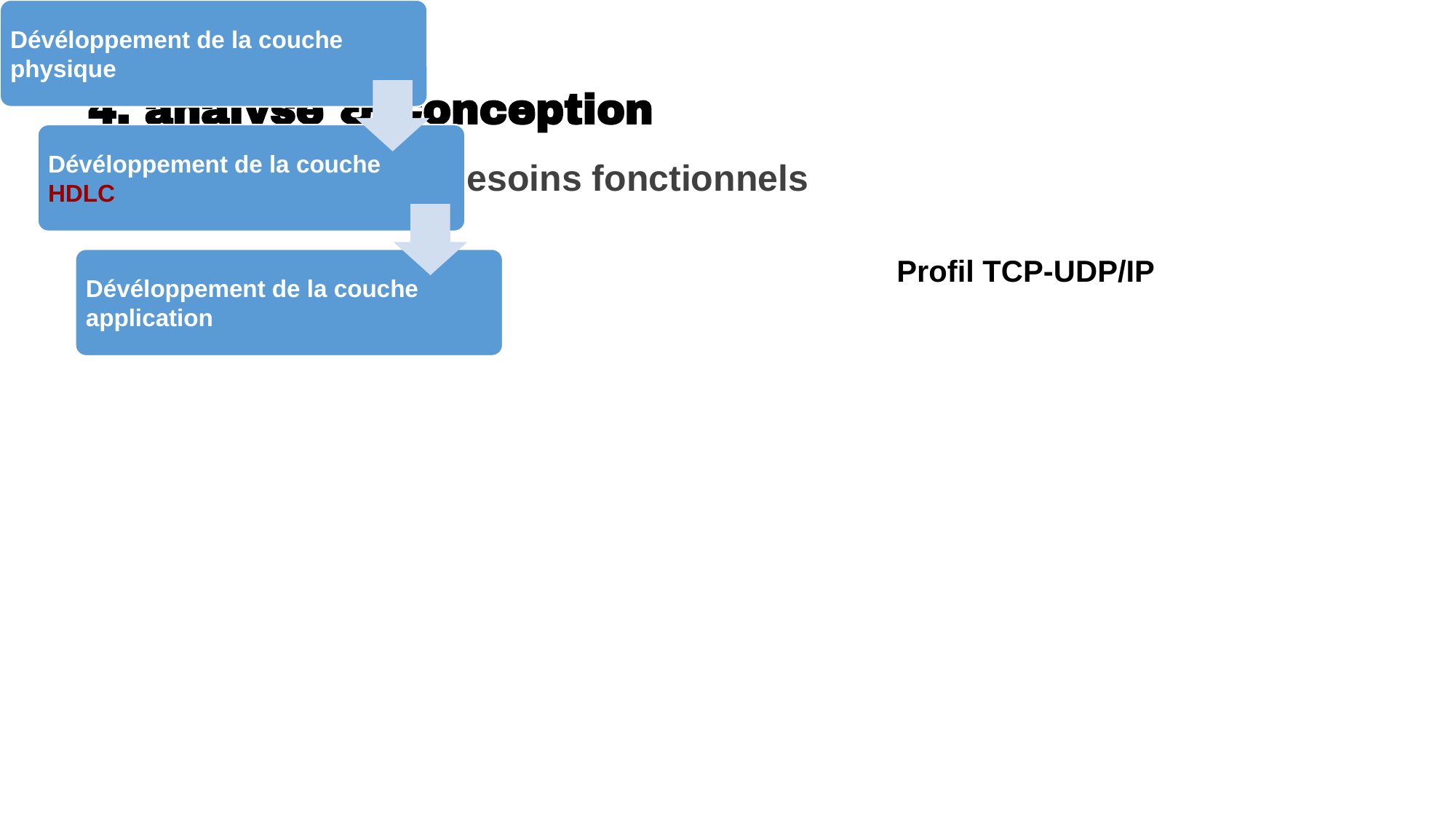

# 4. analyse & Conception
Spécifications des besoins fonctionnels

Profil HDLC
Profil TCP-UDP/IP
Dévéloppement de la couche physique
Dévéloppement de la couche HDLC
Dévéloppement de la couche application

Dévéloppement de la couche physique
Dévéloppement de la couche HDLC
Dévéloppement de la couche application

9